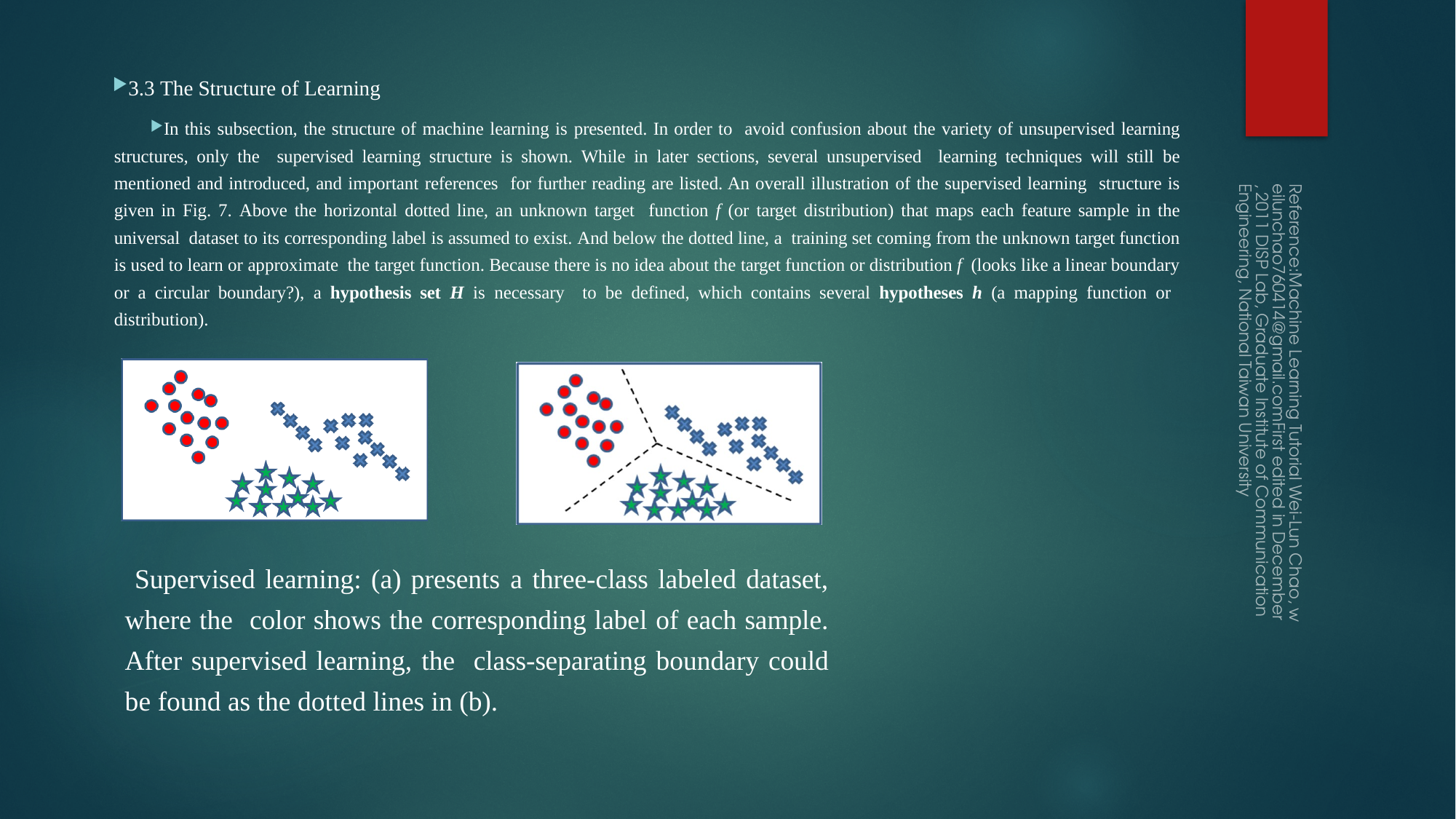

#
3.3 The Structure of Learning
In this subsection, the structure of machine learning is presented. In order to  avoid confusion about the variety of unsupervised learning structures, only the  supervised learning structure is shown. While in later sections, several unsupervised  learning techniques will still be mentioned and introduced, and important references  for further reading are listed. An overall illustration of the supervised learning  structure is given in Fig. 7. Above the horizontal dotted line, an unknown target  function f (or target distribution) that maps each feature sample in the universal  dataset to its corresponding label is assumed to exist. And below the dotted line, a  training set coming from the unknown target function is used to learn or approximate  the target function. Because there is no idea about the target function or distribution f  (looks like a linear boundary or a circular boundary?), a hypothesis set H is necessary  to be defined, which contains several hypotheses h (a mapping function or  distribution).

Reference:Machine Learning Tutorial Wei-Lun Chao, weilunchao760414@gmail.comFirst edited in December, 2011 DISP Lab, Graduate Institute of Communication Engineering, National Taiwan University
 Supervised learning: (a) presents a three-class labeled dataset, where the  color shows the corresponding label of each sample. After supervised learning, the  class-separating boundary could be found as the dotted lines in (b).